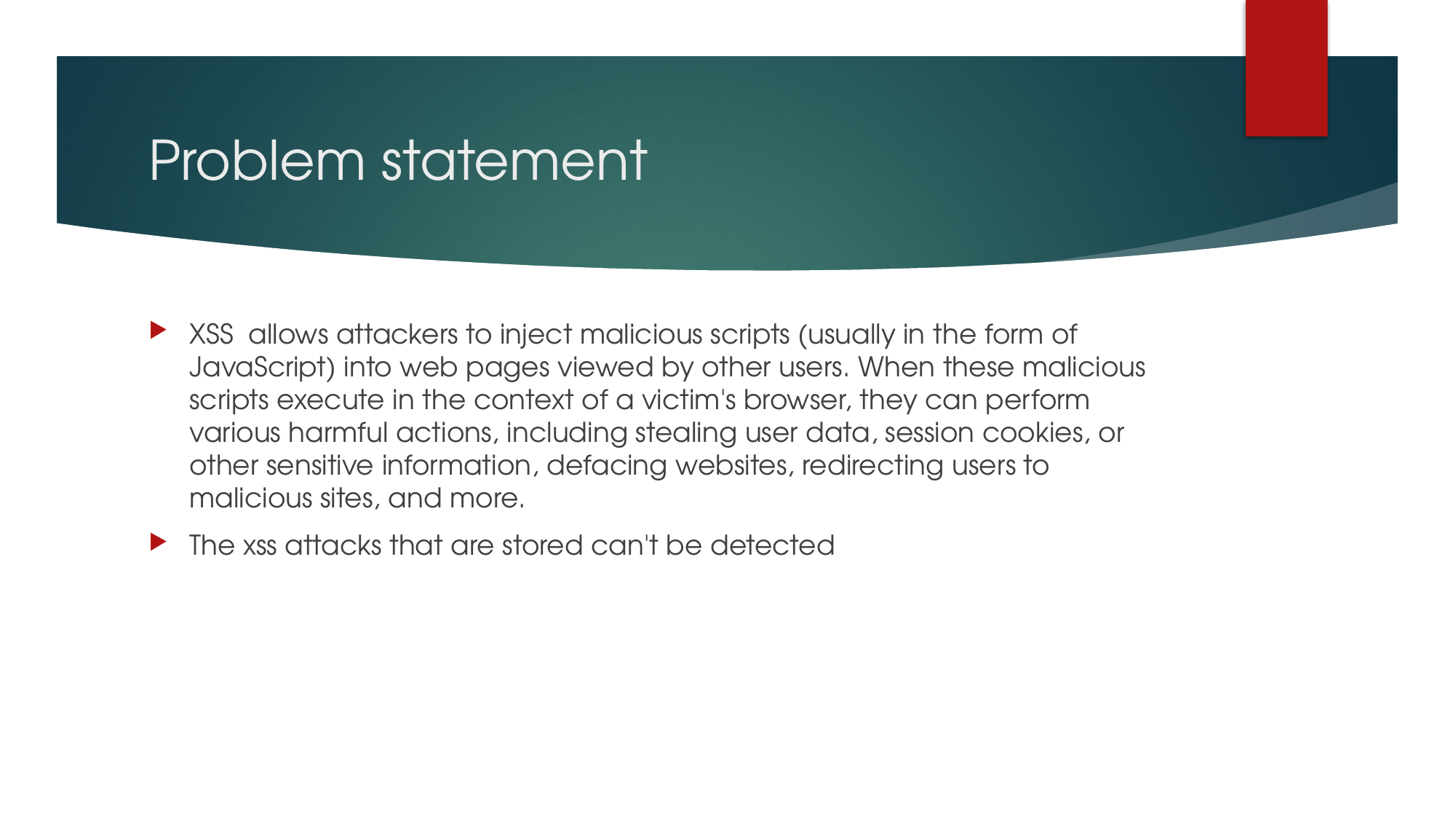

# Problem statement
XSS  allows attackers to inject malicious scripts (usually in the form of JavaScript) into web pages viewed by other users. When these malicious scripts execute in the context of a victim's browser, they can perform various harmful actions, including stealing user data, session cookies, or other sensitive information, defacing websites, redirecting users to malicious sites, and more.
The xss attacks that are stored can't be detected